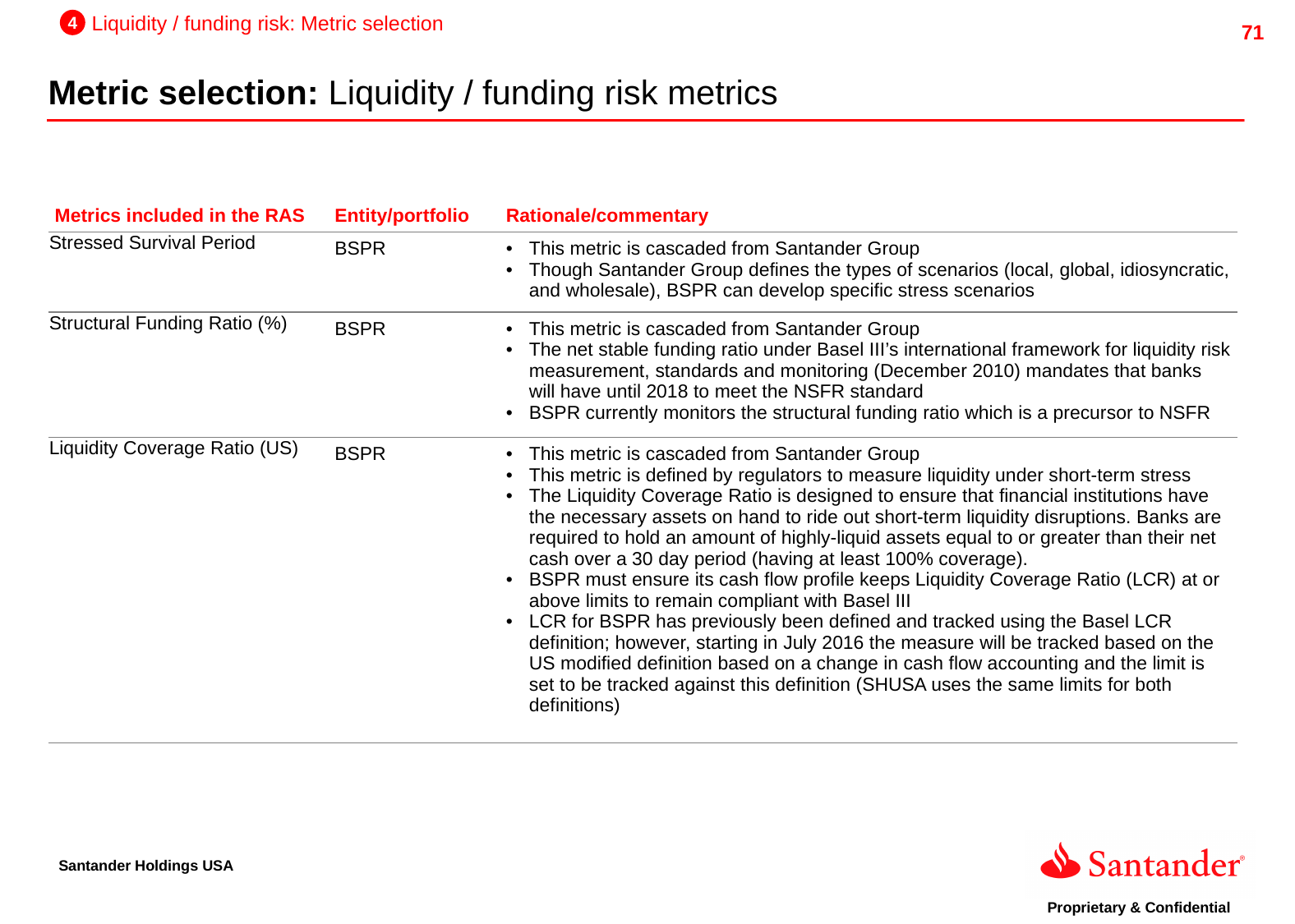

4
Liquidity / funding risk: Metric selection
Metric selection: Liquidity / funding risk metrics
| Metrics included in the RAS | Entity/portfolio | Rationale/commentary |
| --- | --- | --- |
| Stressed Survival Period | BSPR | This metric is cascaded from Santander Group Though Santander Group defines the types of scenarios (local, global, idiosyncratic, and wholesale), BSPR can develop specific stress scenarios |
| Structural Funding Ratio (%) | BSPR | This metric is cascaded from Santander Group The net stable funding ratio under Basel III’s international framework for liquidity risk measurement, standards and monitoring (December 2010) mandates that banks will have until 2018 to meet the NSFR standard BSPR currently monitors the structural funding ratio which is a precursor to NSFR |
| Liquidity Coverage Ratio (US) | BSPR | This metric is cascaded from Santander Group This metric is defined by regulators to measure liquidity under short-term stress The Liquidity Coverage Ratio is designed to ensure that financial institutions have the necessary assets on hand to ride out short-term liquidity disruptions. Banks are required to hold an amount of highly-liquid assets equal to or greater than their net cash over a 30 day period (having at least 100% coverage). BSPR must ensure its cash flow profile keeps Liquidity Coverage Ratio (LCR) at or above limits to remain compliant with Basel III LCR for BSPR has previously been defined and tracked using the Basel LCR definition; however, starting in July 2016 the measure will be tracked based on the US modified definition based on a change in cash flow accounting and the limit is set to be tracked against this definition (SHUSA uses the same limits for both definitions) |